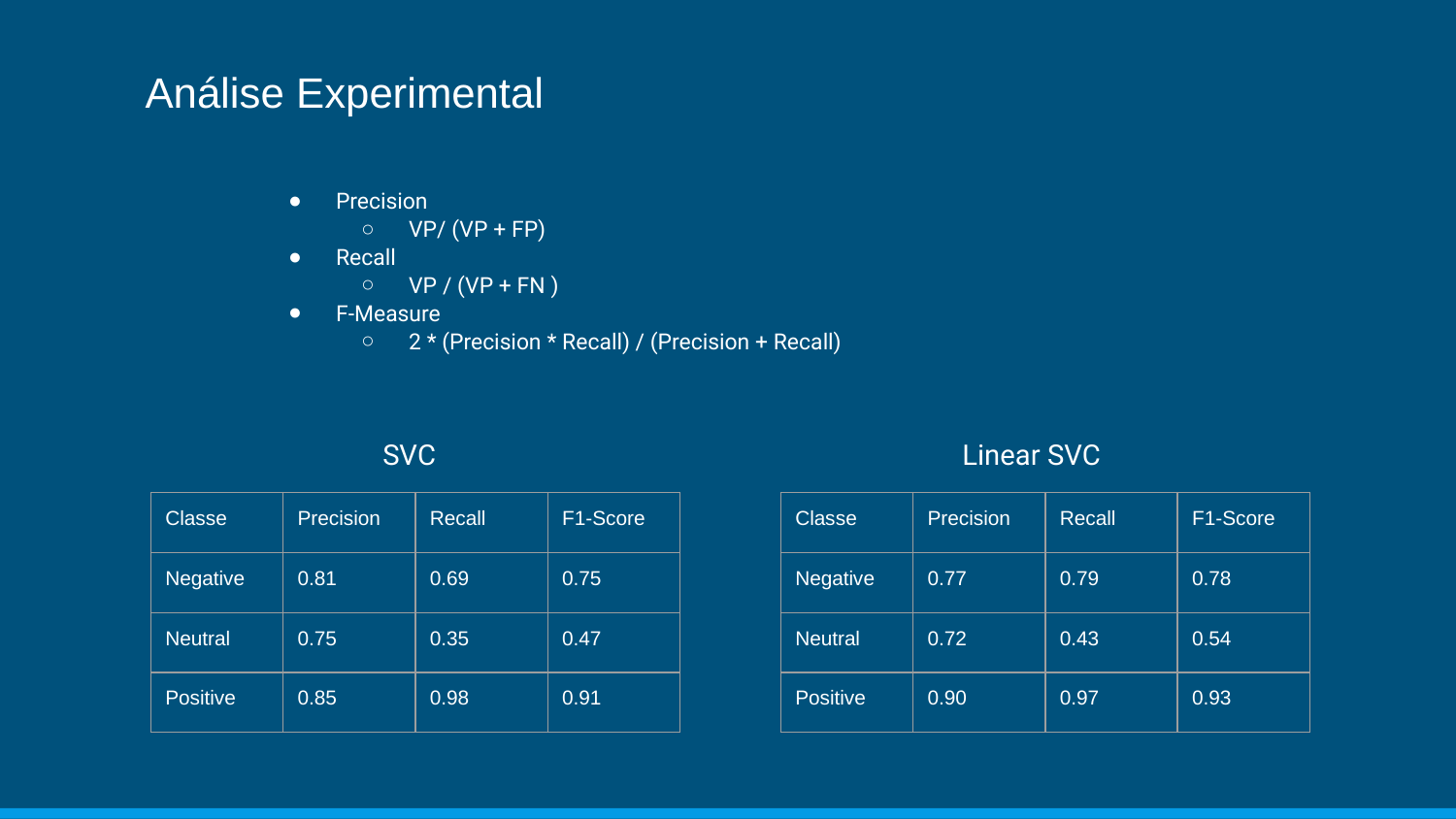

# Análise Experimental
Precision
VP/ (VP + FP)
Recall
VP / (VP + FN )
F-Measure
2 * (Precision * Recall) / (Precision + Recall)

SVC
Linear SVC
| Classe | Precision | Recall | F1-Score |
| --- | --- | --- | --- |
| Negative | 0.81 | 0.69 | 0.75 |
| Neutral | 0.75 | 0.35 | 0.47 |
| Positive | 0.85 | 0.98 | 0.91 |
| Classe | Precision | Recall | F1-Score |
| --- | --- | --- | --- |
| Negative | 0.77 | 0.79 | 0.78 |
| Neutral | 0.72 | 0.43 | 0.54 |
| Positive | 0.90 | 0.97 | 0.93 |